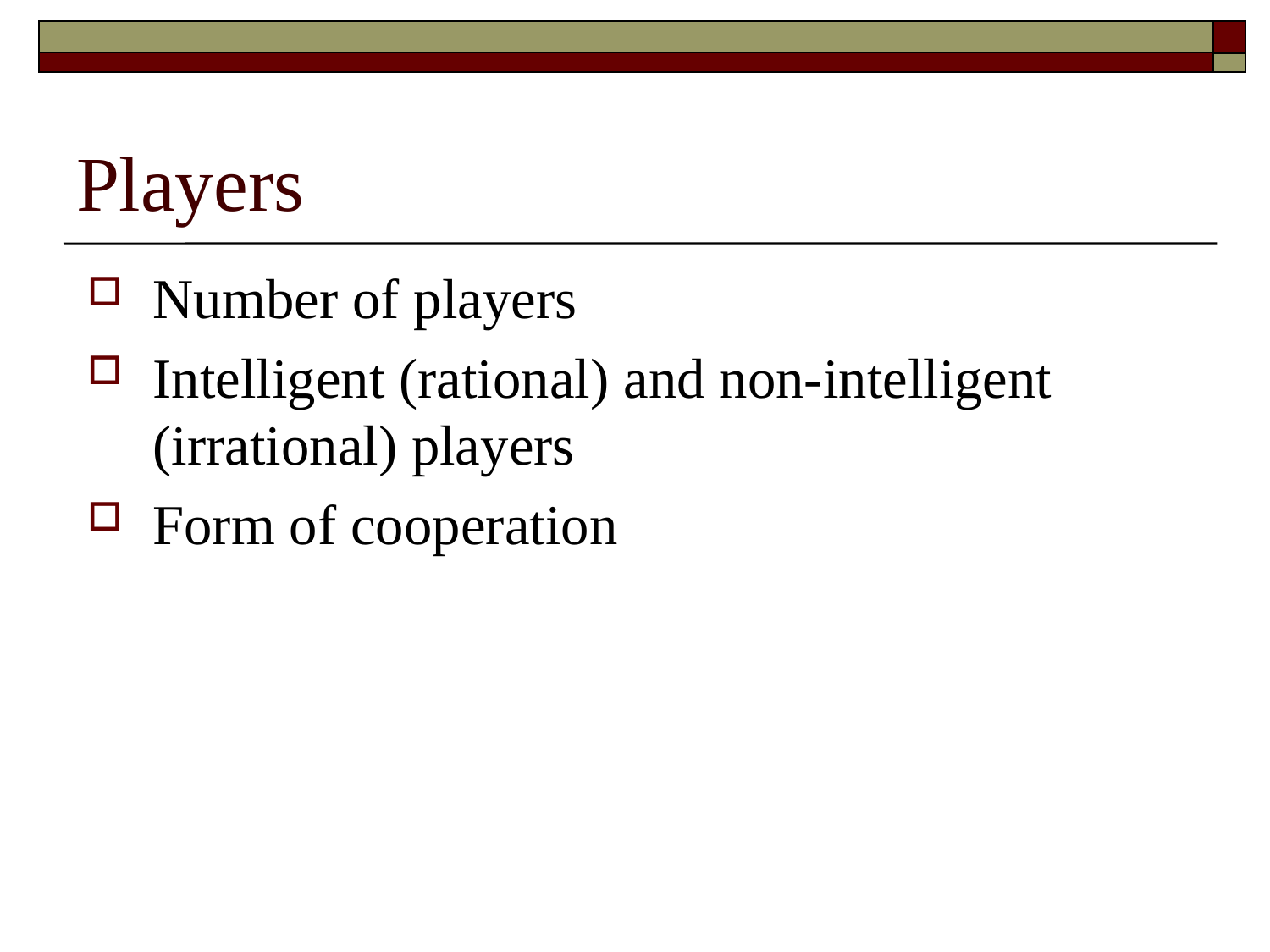

# Players
Number of players
Intelligent (rational) and non-intelligent (irrational) players
Form of cooperation